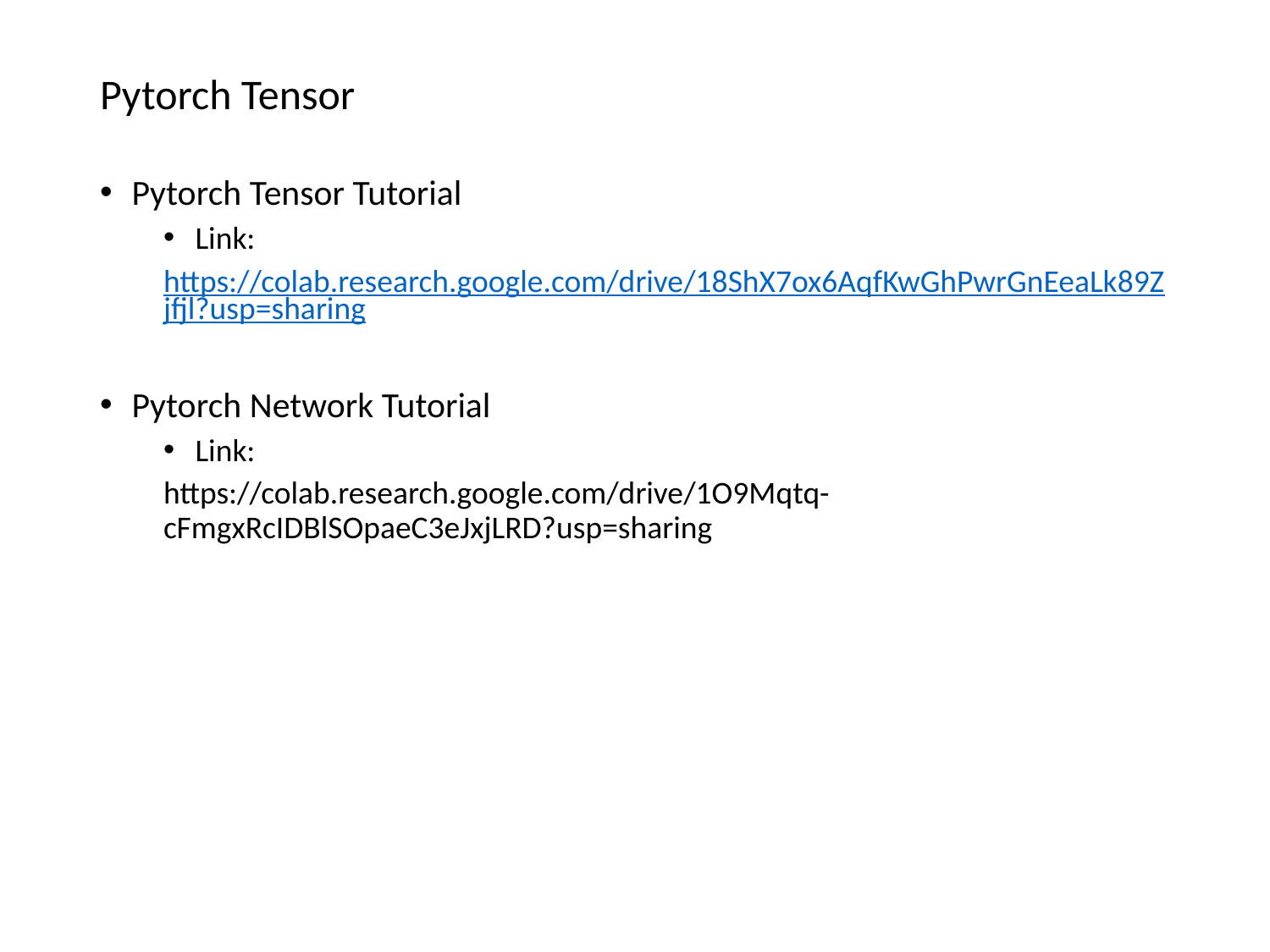

# Pytorch Tensor
Pytorch Tensor Tutorial
Link:
https://colab.research.google.com/drive/18ShX7ox6AqfKwGhPwrGnEeaLk89Zjfjl?usp=sharing

Pytorch Network Tutorial
Link:
https://colab.research.google.com/drive/1O9Mqtq-cFmgxRcIDBlSOpaeC3eJxjLRD?usp=sharing